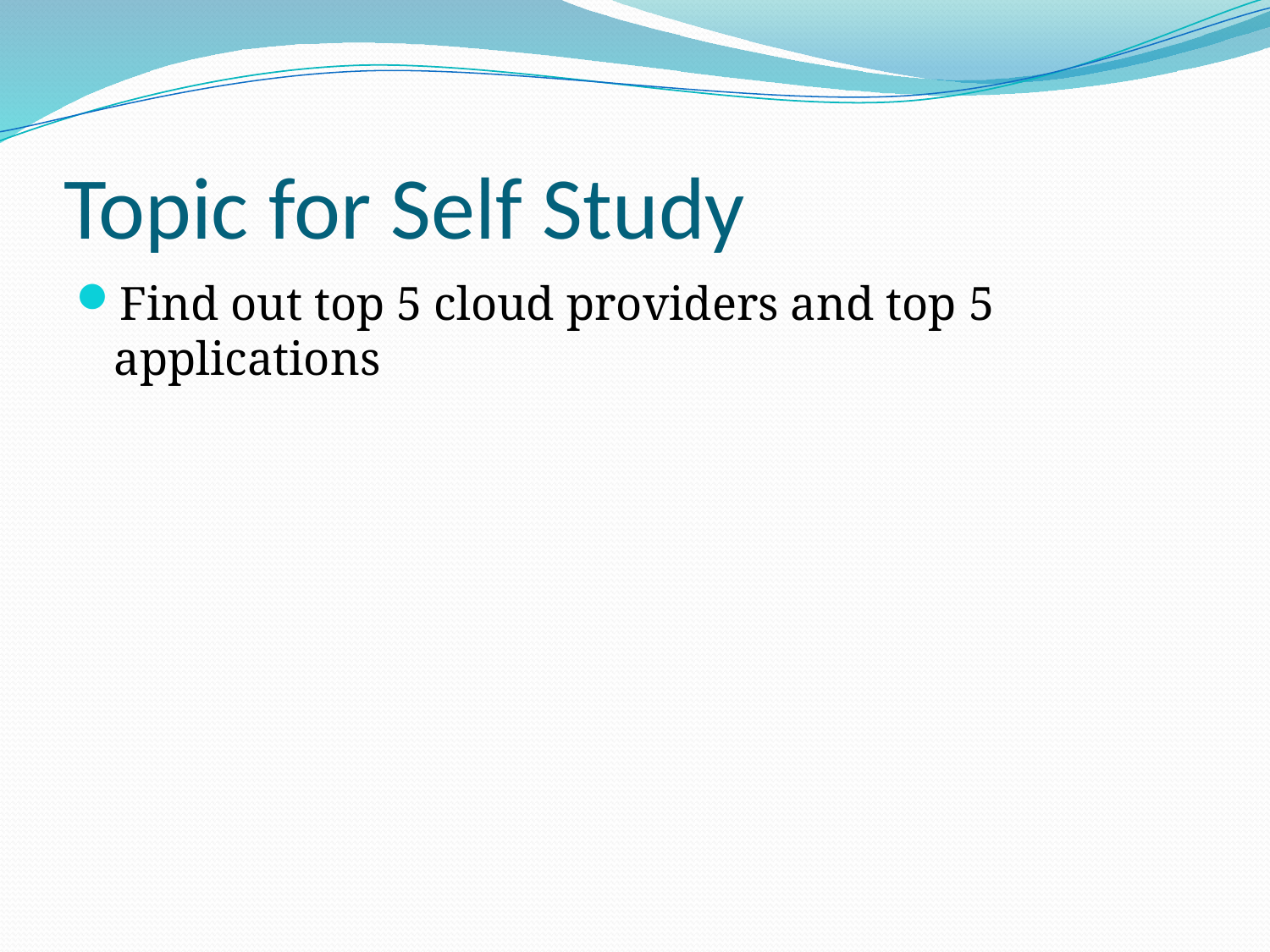

# Topic for Self Study
Find out top 5 cloud providers and top 5 applications